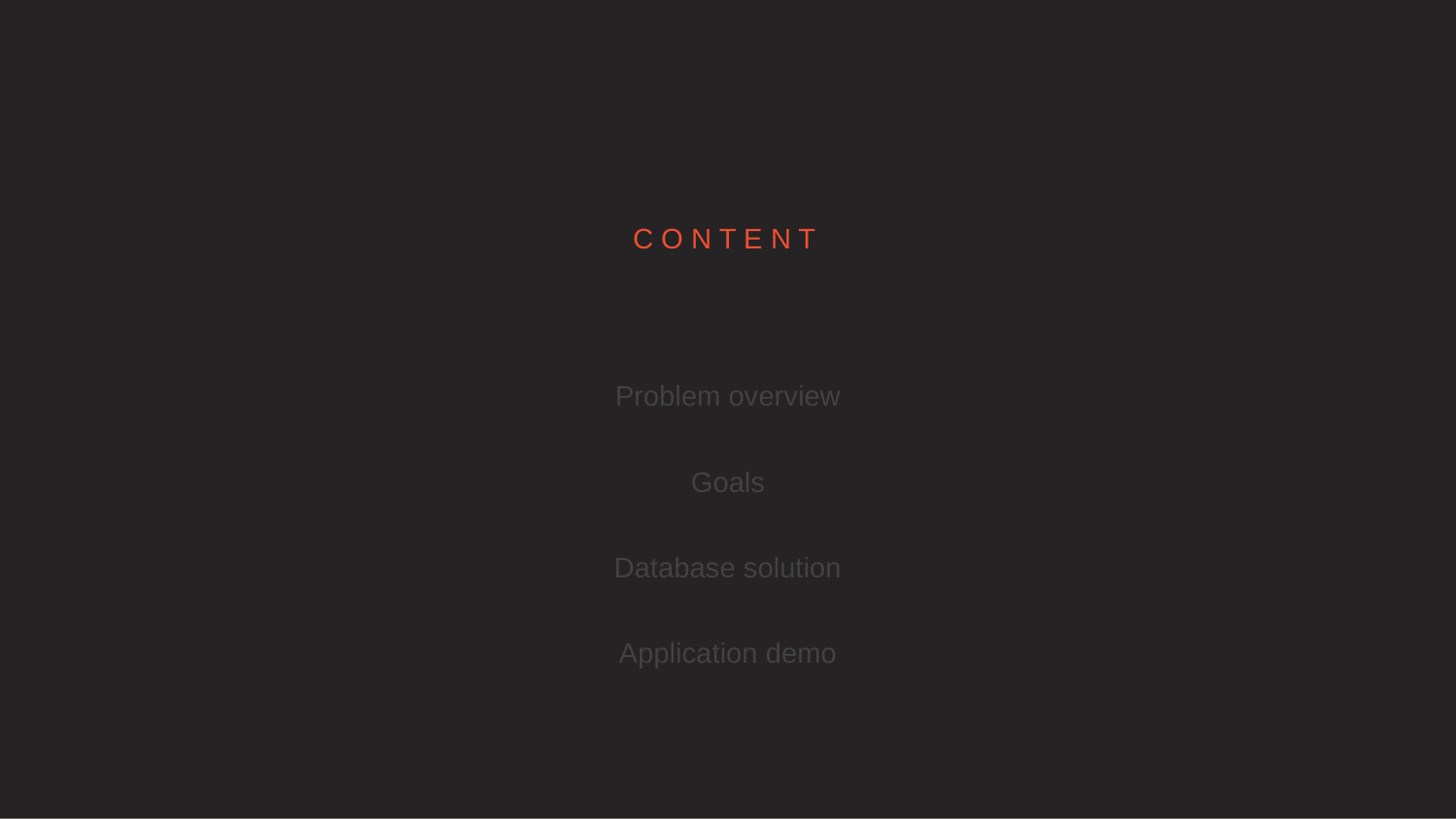

C O N T E N T
Problem overview
Goals
Database solution
Application demo